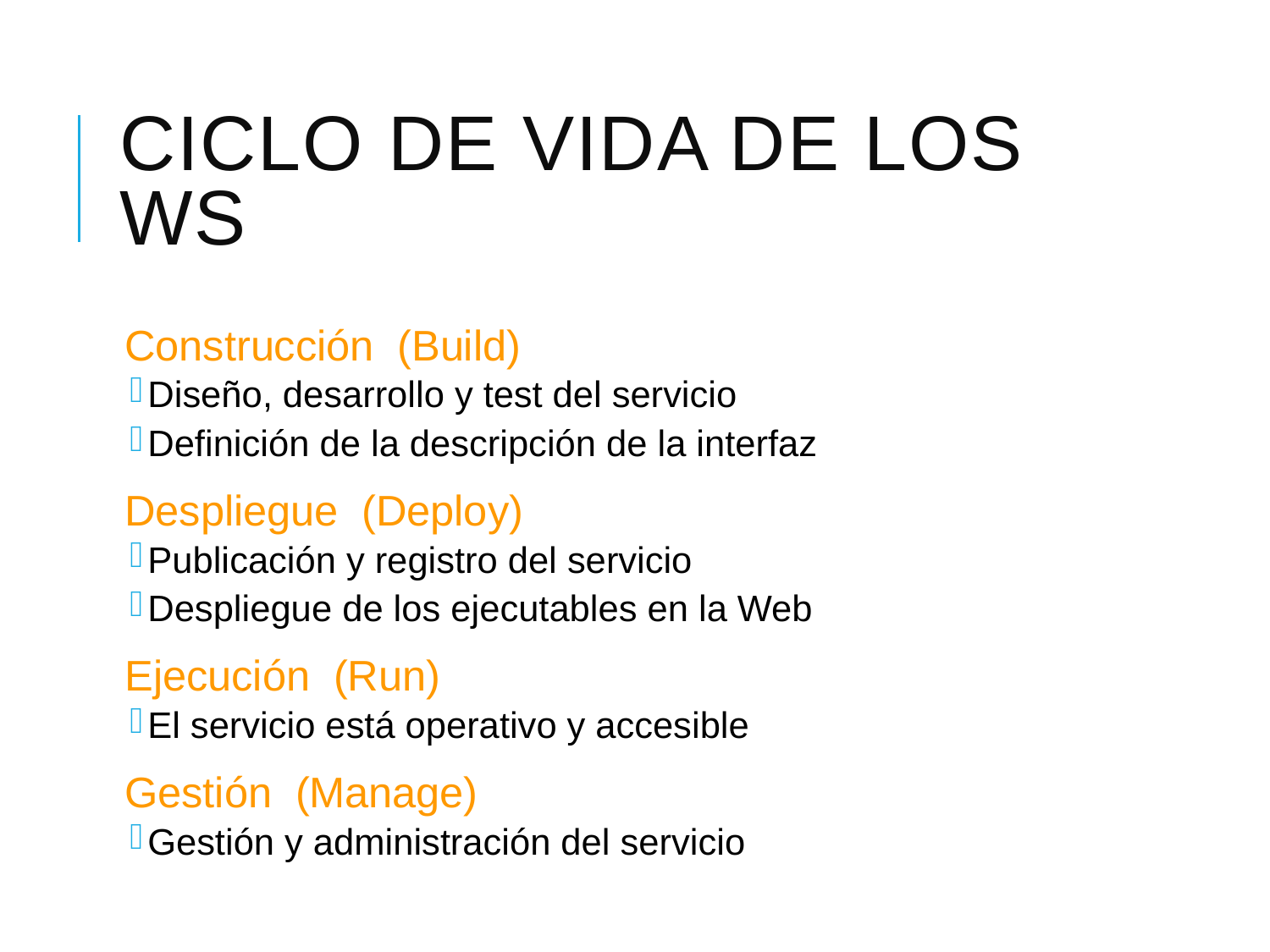

# Ciclo de vida de los WS
Construcción  (Build)
Diseño, desarrollo y test del servicio
Definición de la descripción de la interfaz
Despliegue  (Deploy)
Publicación y registro del servicio
Despliegue de los ejecutables en la Web
Ejecución  (Run)
El servicio está operativo y accesible
Gestión  (Manage)
Gestión y administración del servicio